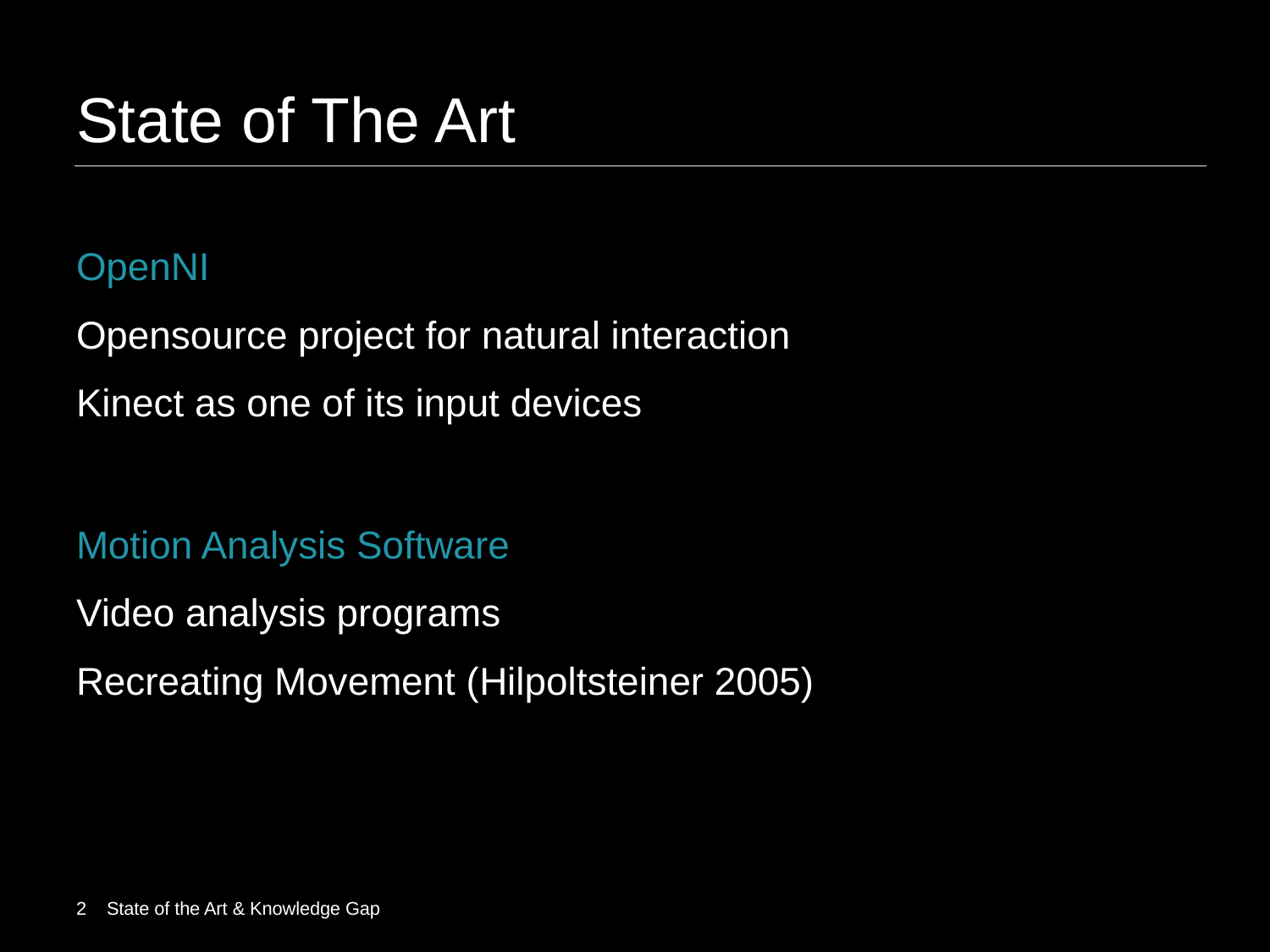

# State of The Art
OpenNI
Opensource project for natural interaction
Kinect as one of its input devices

Motion Analysis Software
Video analysis programs
Recreating Movement (Hilpoltsteiner 2005)
2    State of the Art & Knowledge Gap